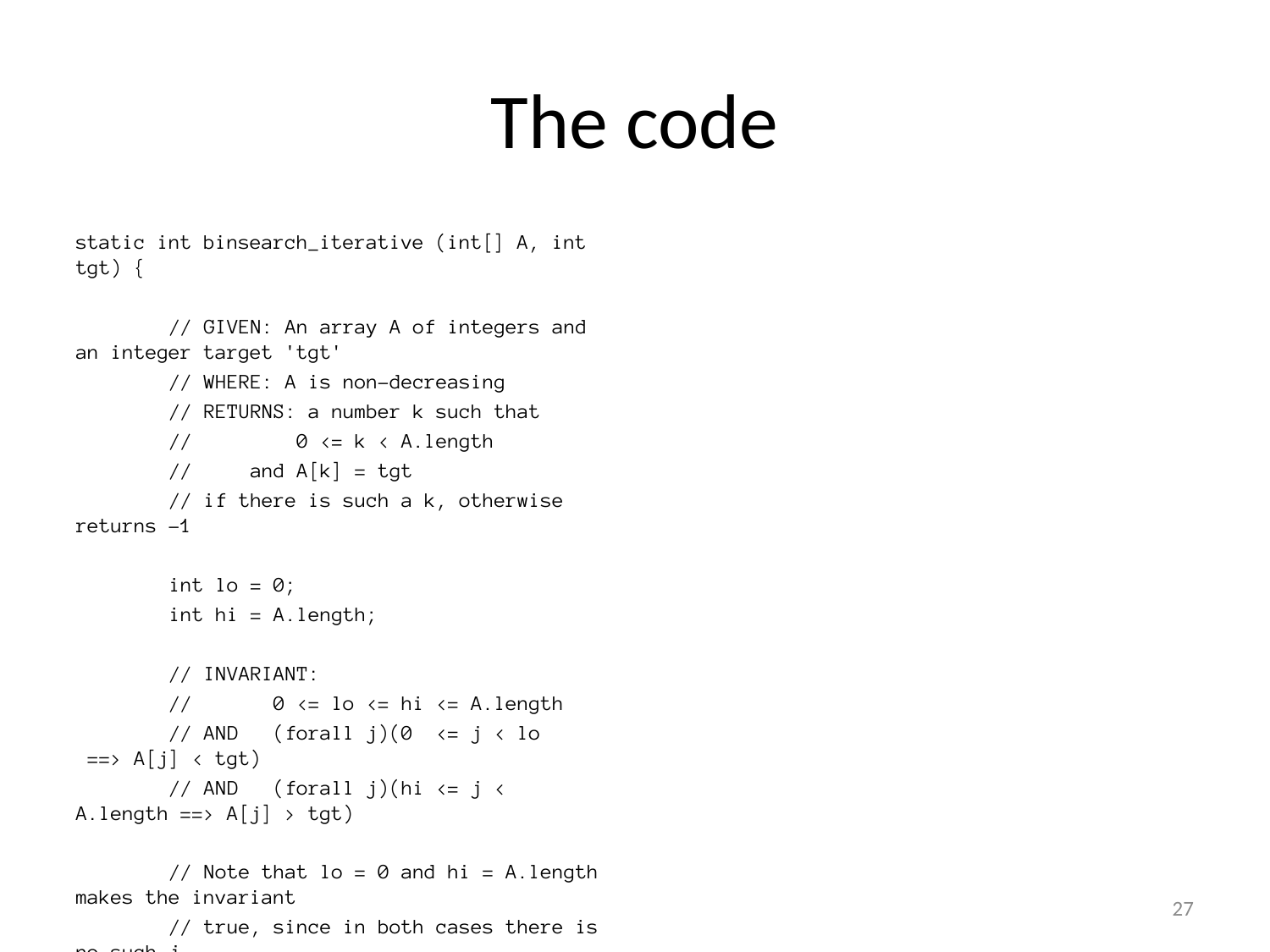

# The code
static int binsearch_iterative (int[] A, int tgt) {

        // GIVEN: An array A of integers and an integer target 'tgt'
        // WHERE: A is non-decreasing
        // RETURNS: a number k such that
        //         0 <= k < A.length
        //     and A[k] = tgt
        // if there is such a k, otherwise returns -1

        int lo = 0;
        int hi = A.length;

        // INVARIANT:
        //       0 <= lo <= hi <= A.length
        // AND   (forall j)(0  <= j < lo       ==> A[j] < tgt)
        // AND   (forall j)(hi <= j < A.length ==> A[j] > tgt)

        // Note that lo = 0 and hi = A.length makes the invariant
        // true, since in both cases there is no such j.

        // HALTING MEASURE: hi-lo
        // JUSTIFICATION: Same as above.

        while (lo < hi) {       // the search area is non-empty
            // choose an element in [lo,hi) .
            int mid = (lo + hi) / 2;
            if (A[mid] == tgt) {
                // we have found the target
                return mid;
            }
            else if (A[mid] < tgt) {
                // the target can't be to the left of mid, so search
                // right half.
                lo = mid+1;
            }
            // otherwise the target can't be to the right of mid,
            // so search left half.
            else
                hi = mid;
        }

        // the search area is empty
        return -1;
    }

27